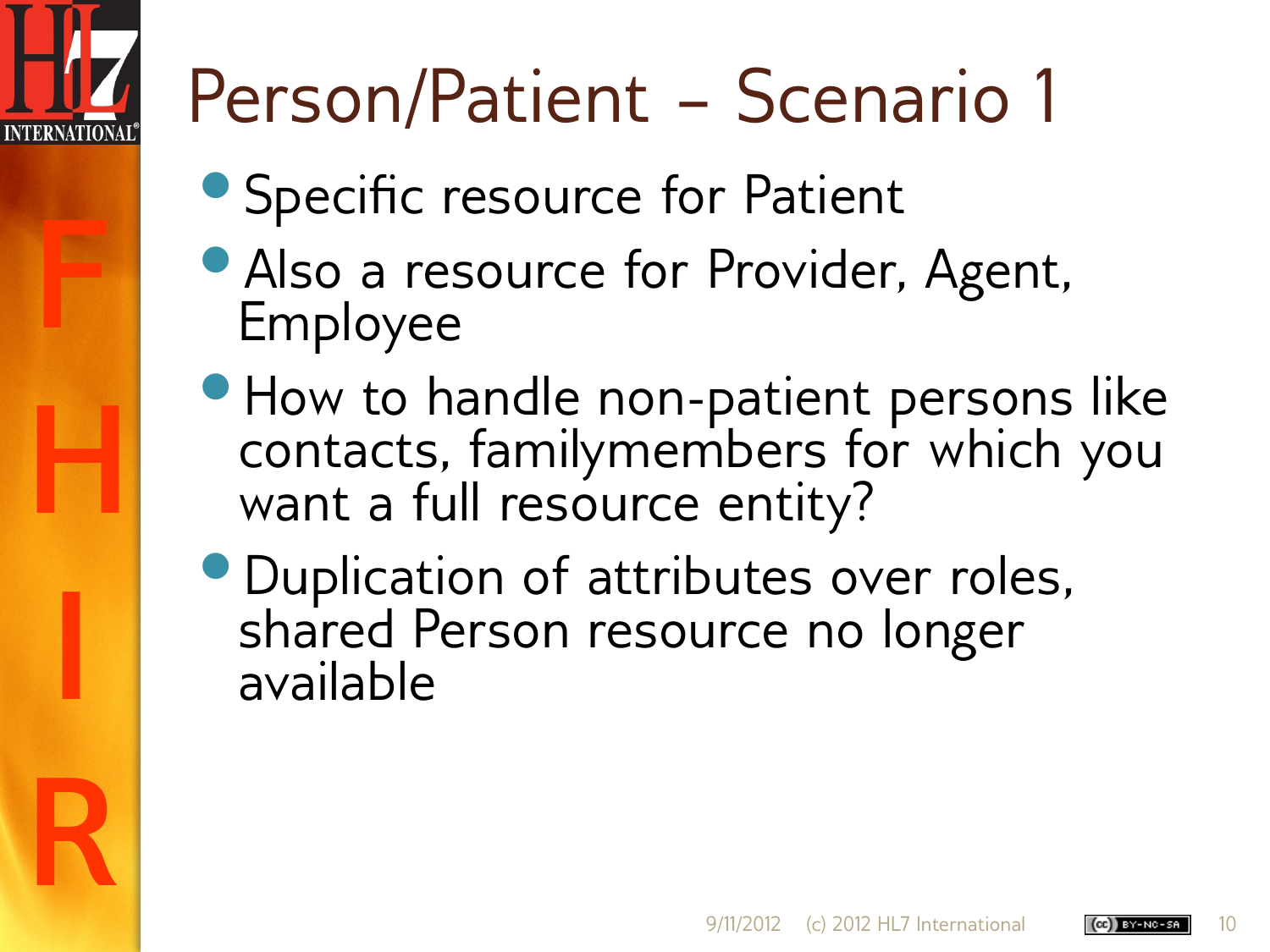

# Person/Patient – Scenario 1
Specific resource for Patient
Also a resource for Provider, Agent, Employee
How to handle non-patient persons like contacts, familymembers for which you want a full resource entity?
Duplication of attributes over roles, shared Person resource no longer available

9/11/2012
(c) 2012 HL7 International
10